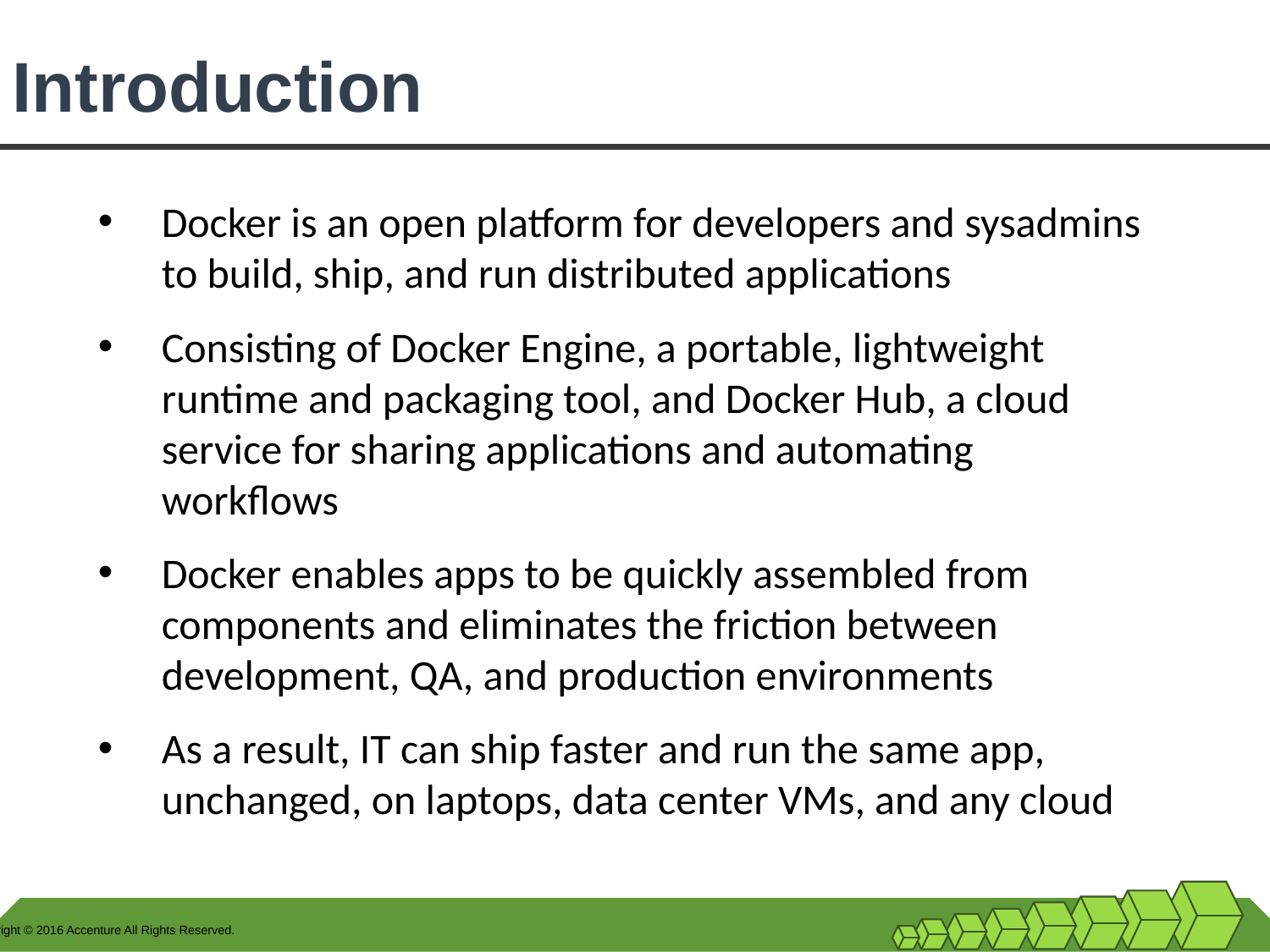

# Introduction
Docker is an open platform for developers and sysadmins to build, ship, and run distributed applications

Consisting of Docker Engine, a portable, lightweight runtime and packaging tool, and Docker Hub, a cloud service for sharing applications and automating workflows

Docker enables apps to be quickly assembled from components and eliminates the friction between development, QA, and production environments

As a result, IT can ship faster and run the same app, unchanged, on laptops, data center VMs, and any cloud